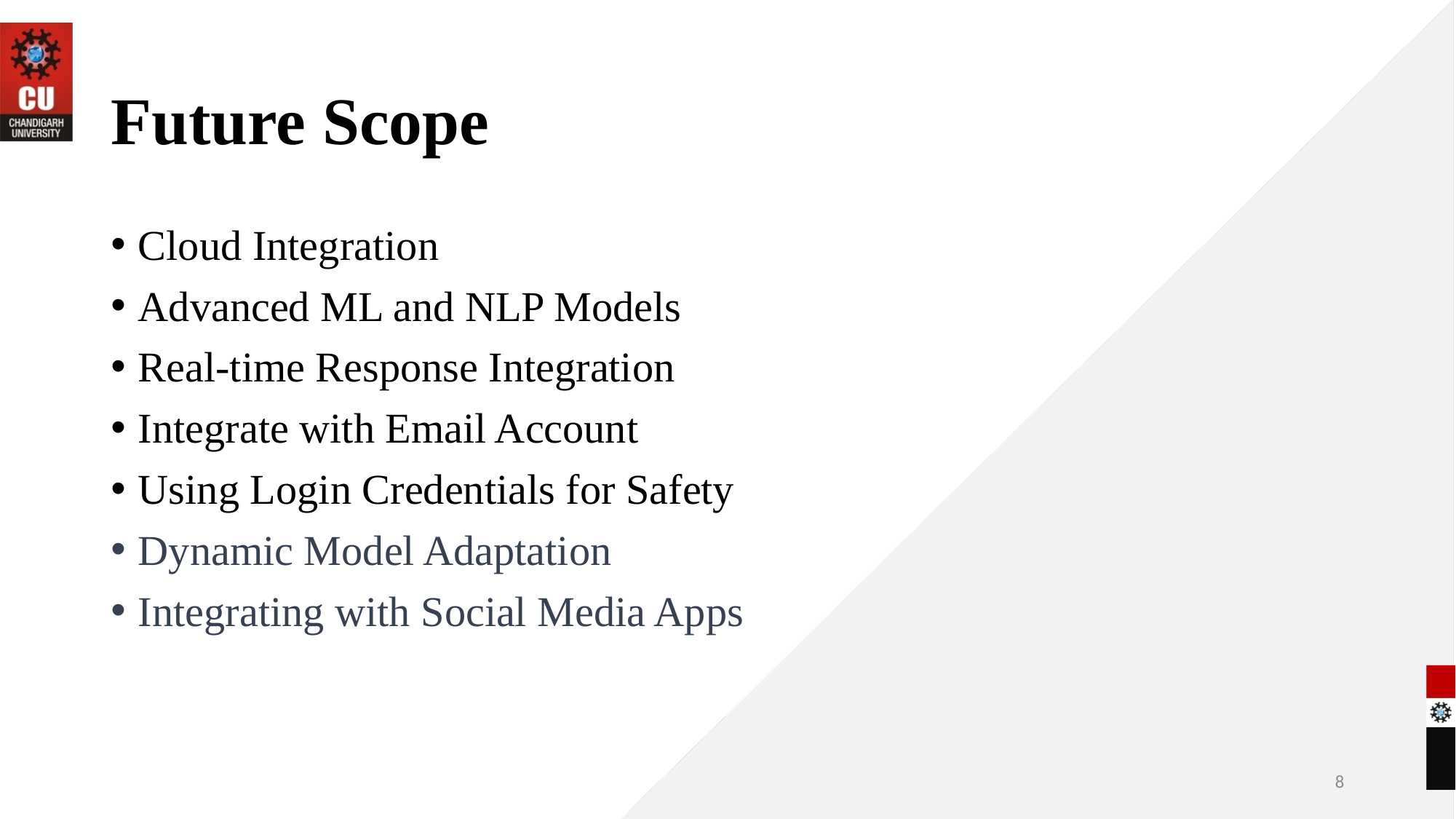

# Future Scope
Cloud Integration
Advanced ML and NLP Models
Real-time Response Integration
Integrate with Email Account
Using Login Credentials for Safety
Dynamic Model Adaptation
Integrating with Social Media Apps

8